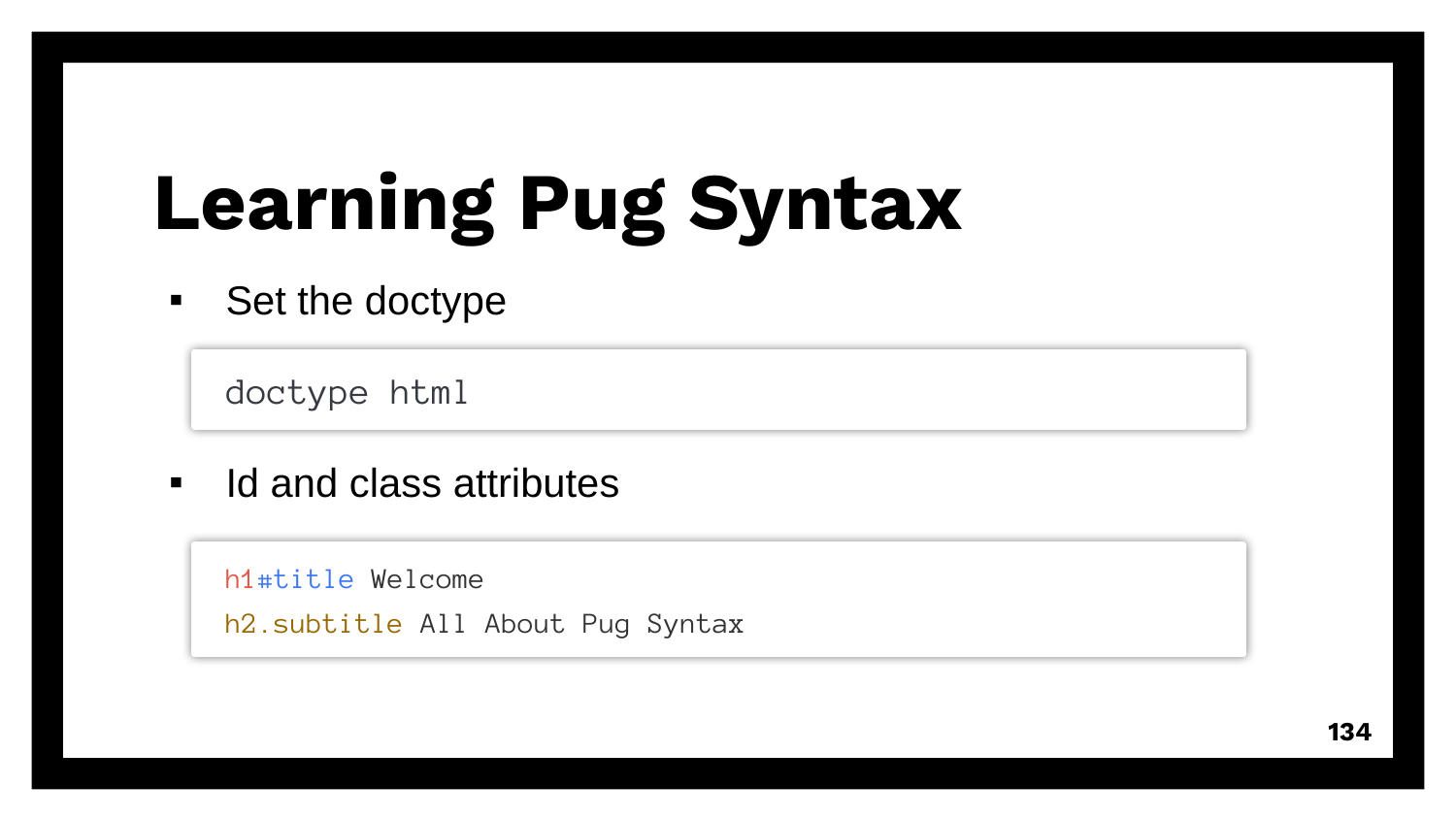

# Learning Pug Syntax
Set the doctype

Id and class attributes
doctype html
h1#title Welcome
h2.subtitle All About Pug Syntax
134